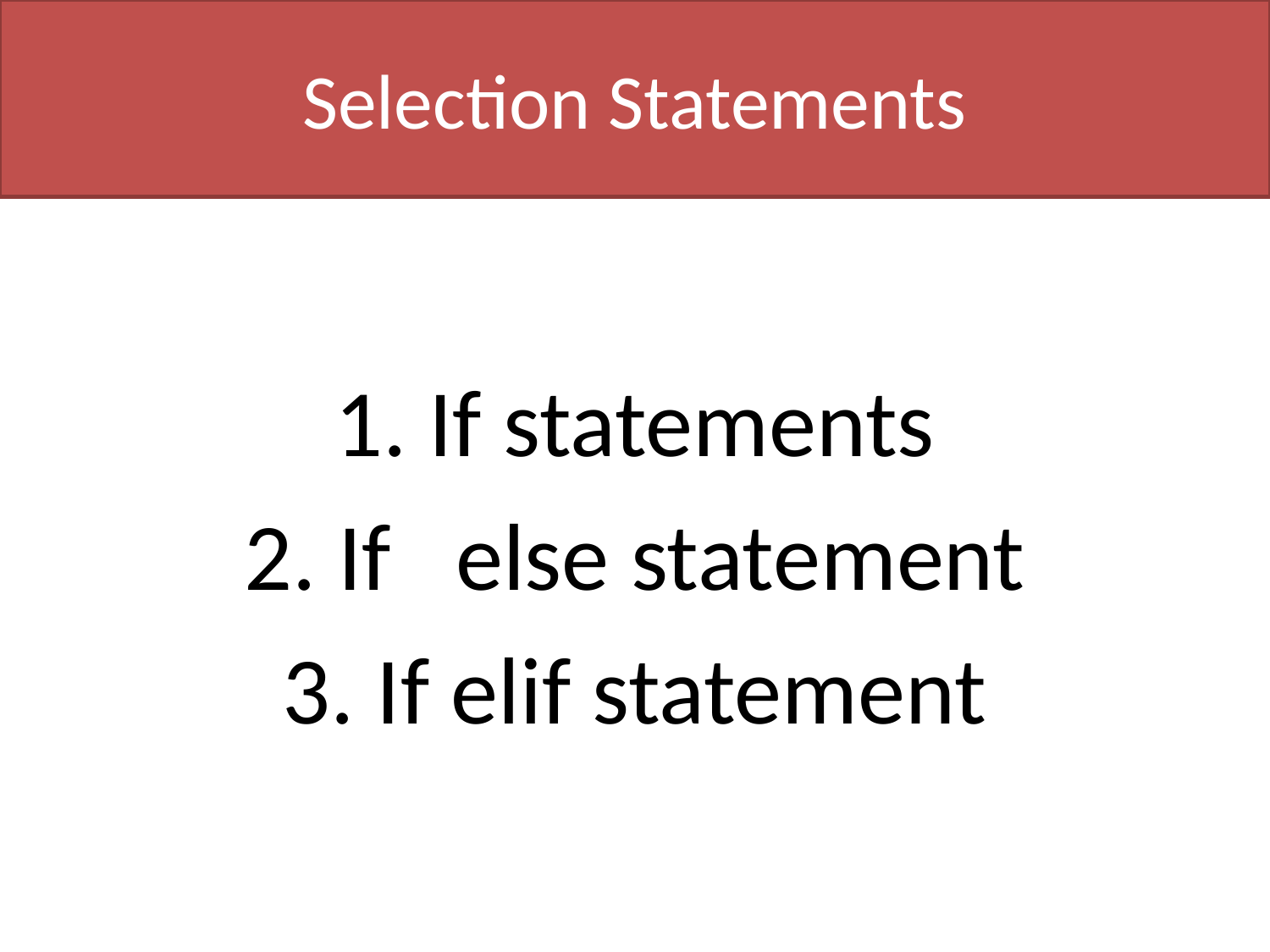

# Selection Statements

1. If statements
2. If   else statement
3. If elif statement